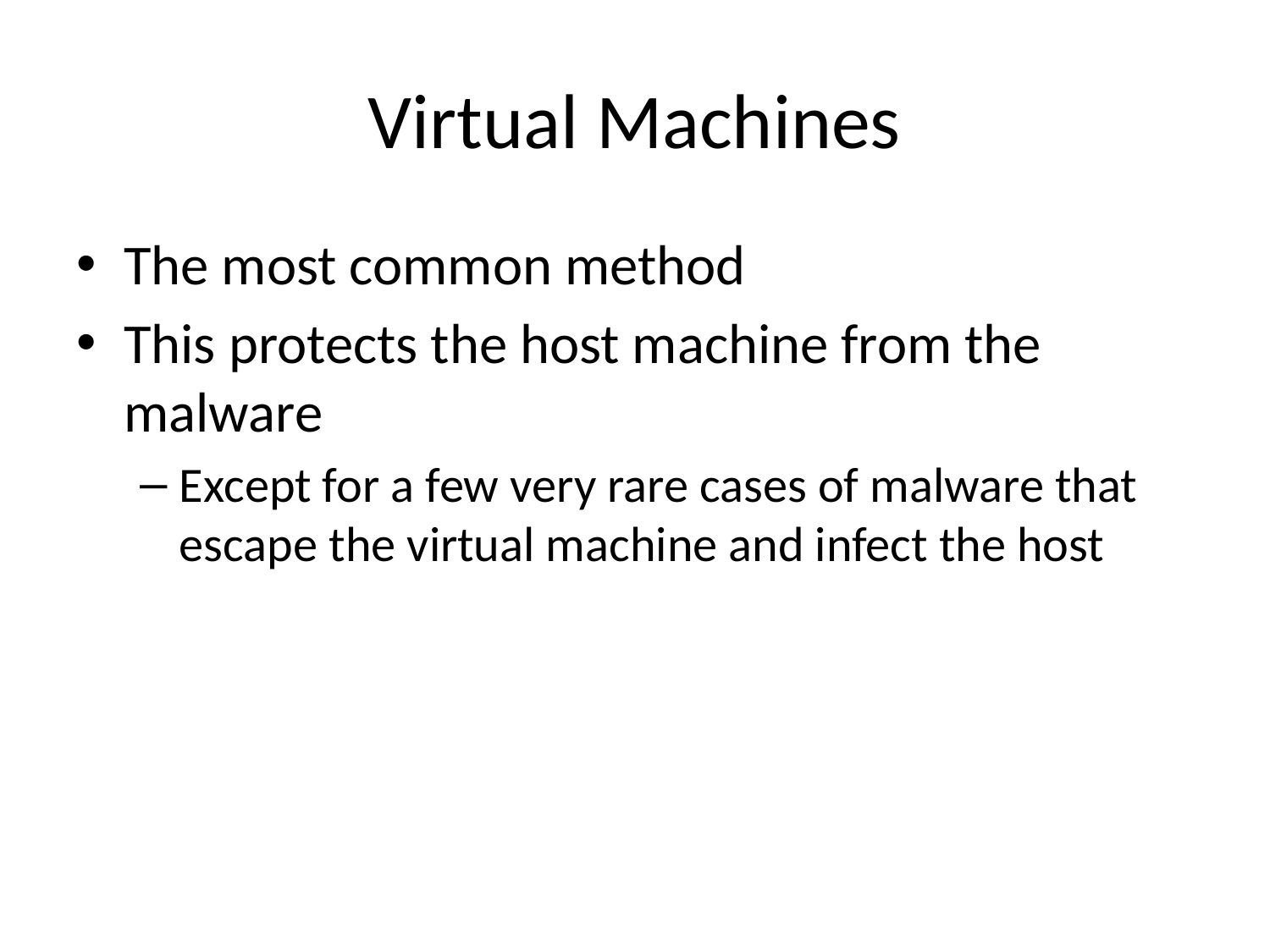

# Virtual Machines
The most common method
This protects the host machine from the malware
Except for a few very rare cases of malware that escape the virtual machine and infect the host